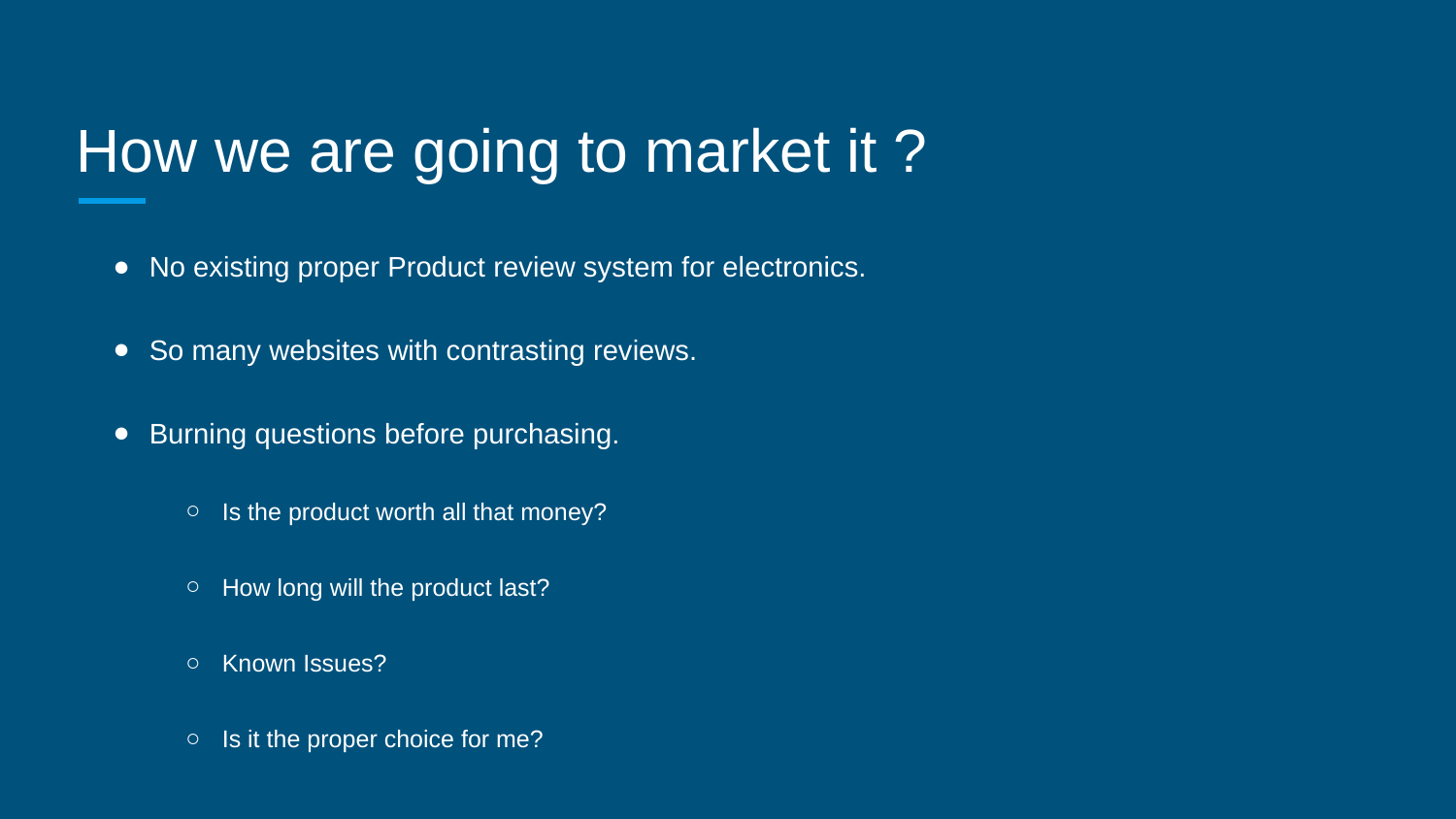

# How we are going to market it ?
No existing proper Product review system for electronics.
So many websites with contrasting reviews.
Burning questions before purchasing.
Is the product worth all that money?
How long will the product last?
Known Issues?
Is it the proper choice for me?